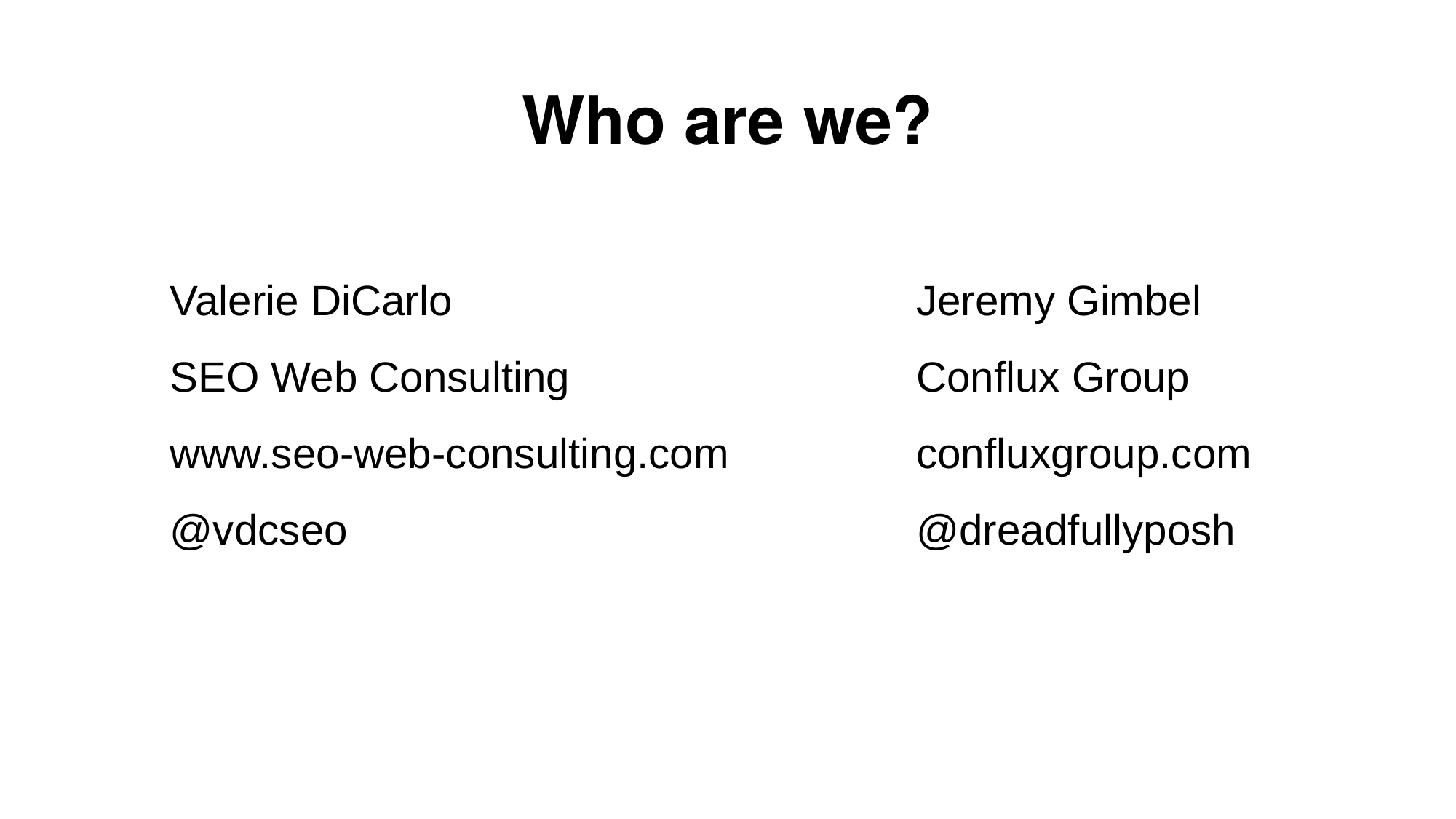

# Who are we?
Valerie DiCarlo
SEO Web Consulting
www.seo-web-consulting.com
@vdcseo
Jeremy Gimbel
Conflux Group
confluxgroup.com
@dreadfullyposh